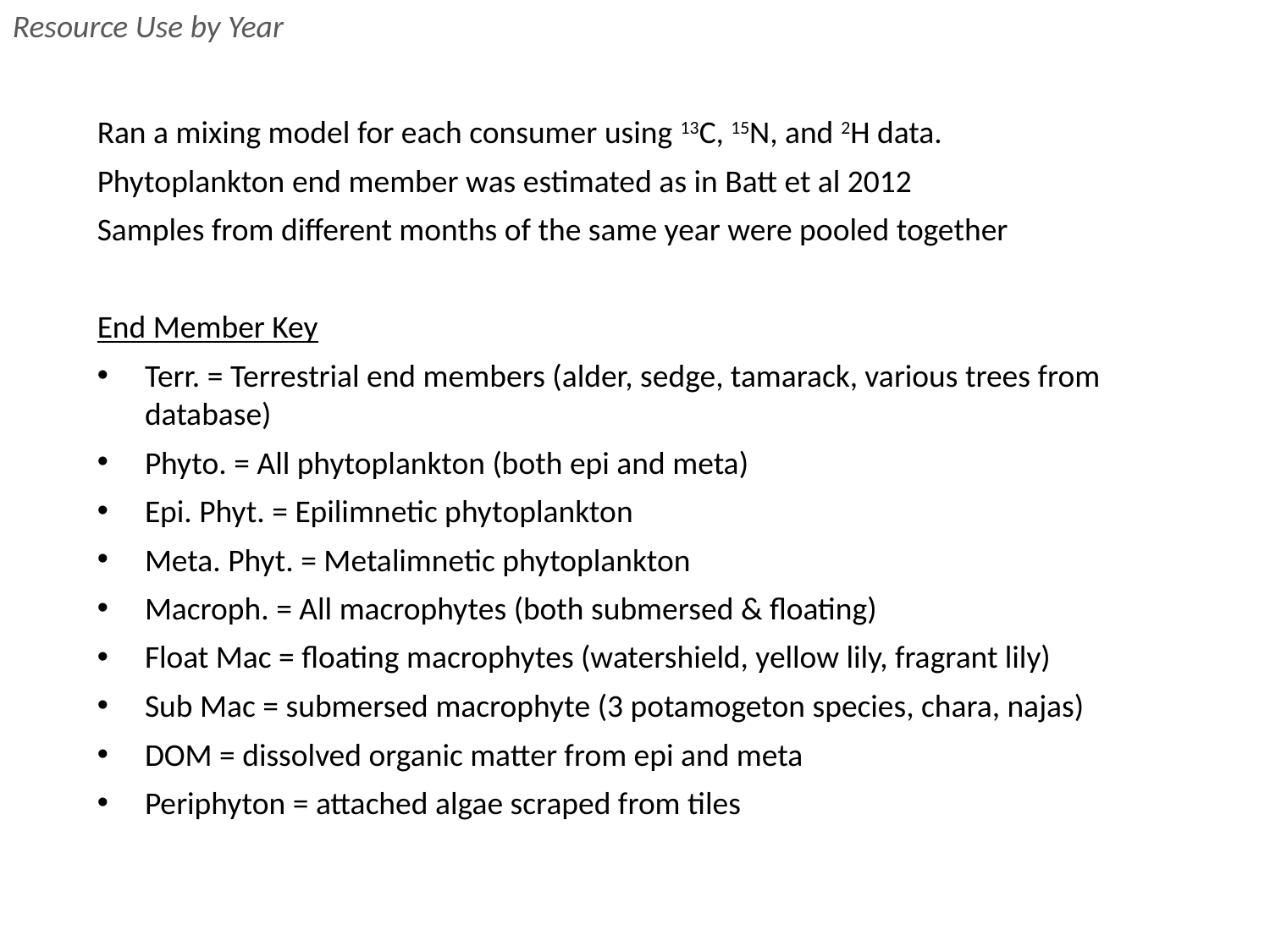

Resource Use by Year
Ran a mixing model for each consumer using 13C, 15N, and 2H data.
Phytoplankton end member was estimated as in Batt et al 2012
Samples from different months of the same year were pooled together

End Member Key
Terr. = Terrestrial end members (alder, sedge, tamarack, various trees from database)
Phyto. = All phytoplankton (both epi and meta)
Epi. Phyt. = Epilimnetic phytoplankton
Meta. Phyt. = Metalimnetic phytoplankton
Macroph. = All macrophytes (both submersed & floating)
Float Mac = floating macrophytes (watershield, yellow lily, fragrant lily)
Sub Mac = submersed macrophyte (3 potamogeton species, chara, najas)
DOM = dissolved organic matter from epi and meta
Periphyton = attached algae scraped from tiles